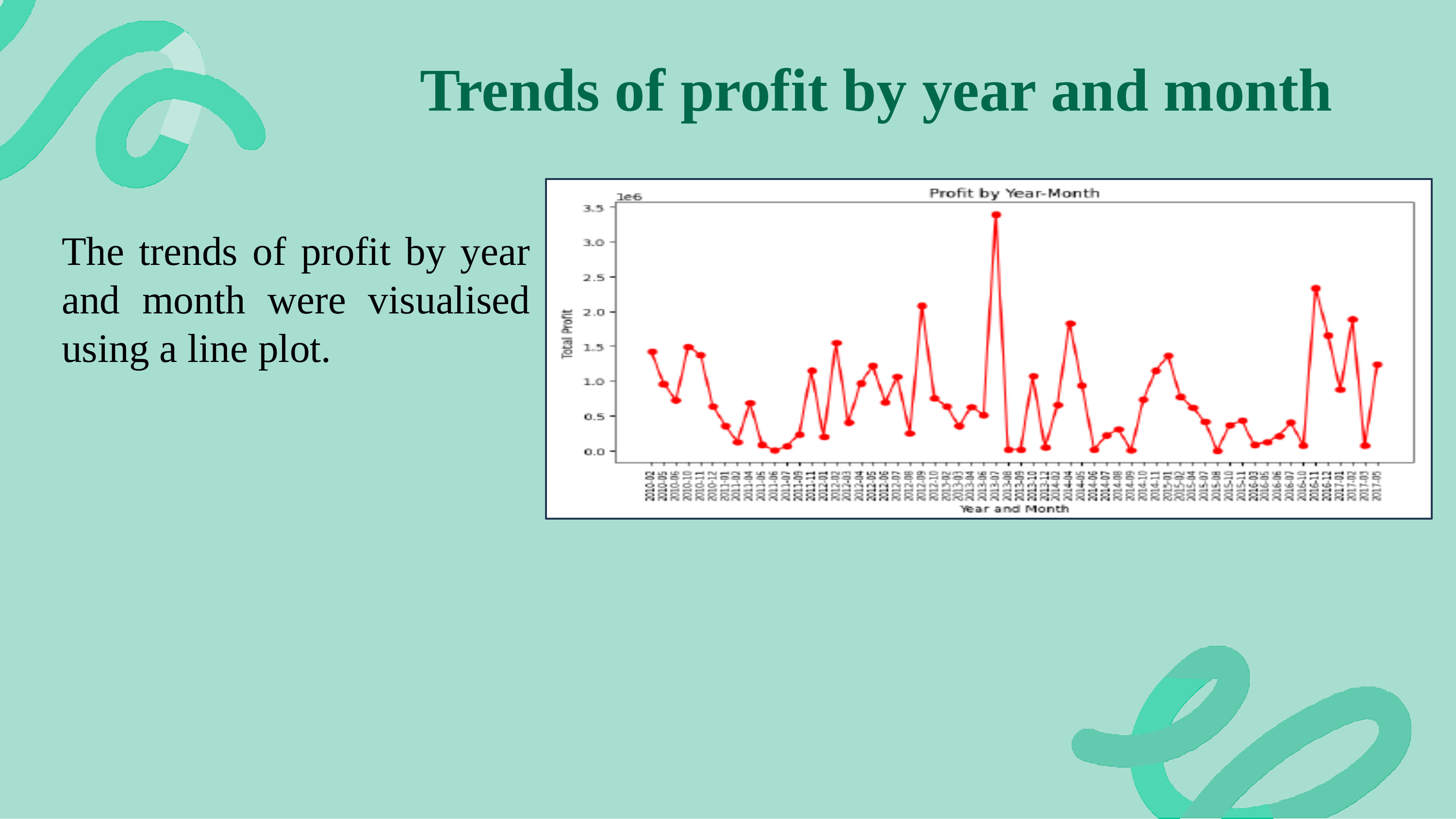

# Trends of profit by year and month

The trends of profit by year and month were visualised using a line plot.